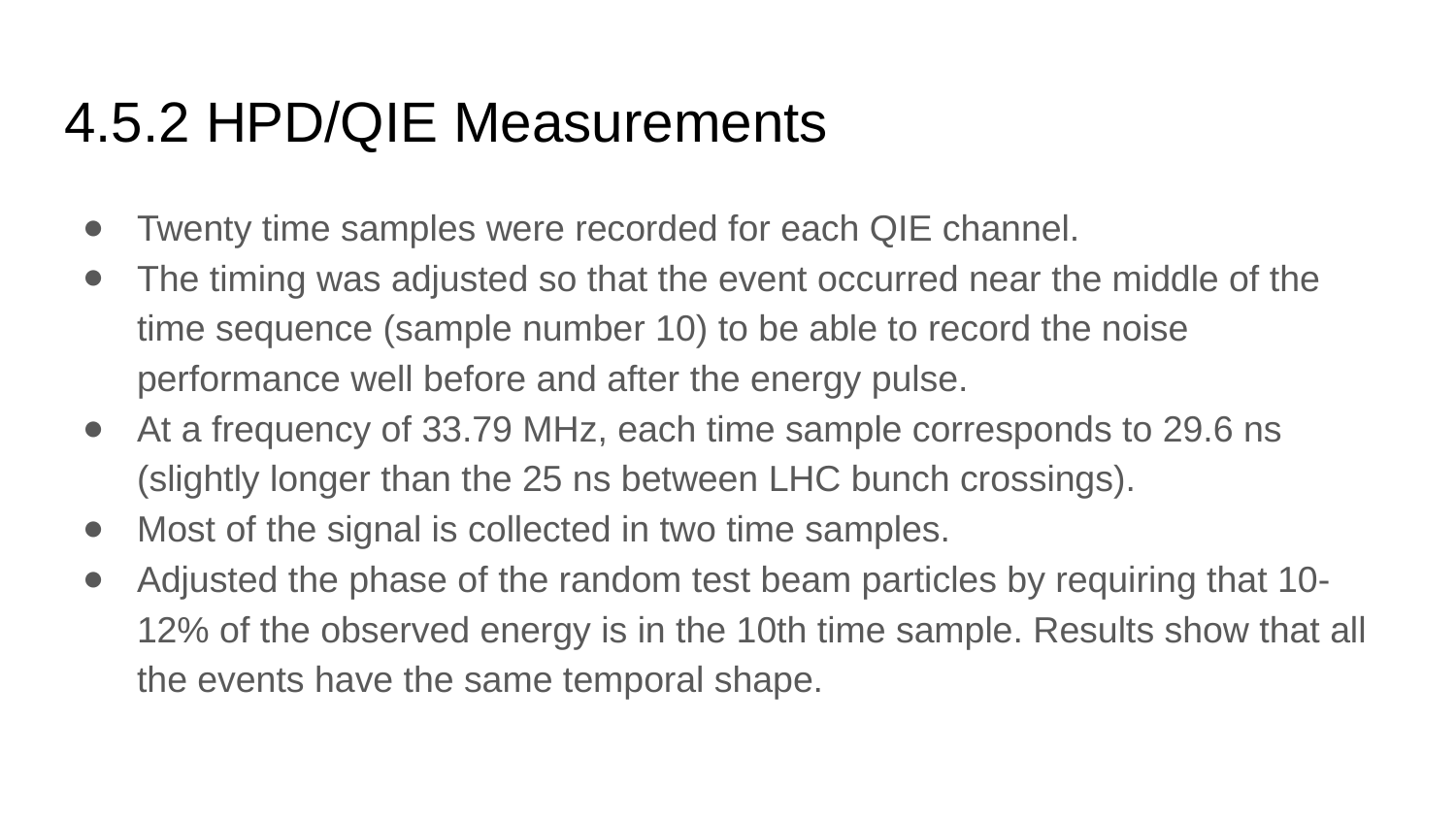

# 4.5.2 HPD/QIE Measurements
Twenty time samples were recorded for each QIE channel.
The timing was adjusted so that the event occurred near the middle of the time sequence (sample number 10) to be able to record the noise performance well before and after the energy pulse.
At a frequency of 33.79 MHz, each time sample corresponds to 29.6 ns (slightly longer than the 25 ns between LHC bunch crossings).
Most of the signal is collected in two time samples.
Adjusted the phase of the random test beam particles by requiring that 10-12% of the observed energy is in the 10th time sample. Results show that all the events have the same temporal shape.